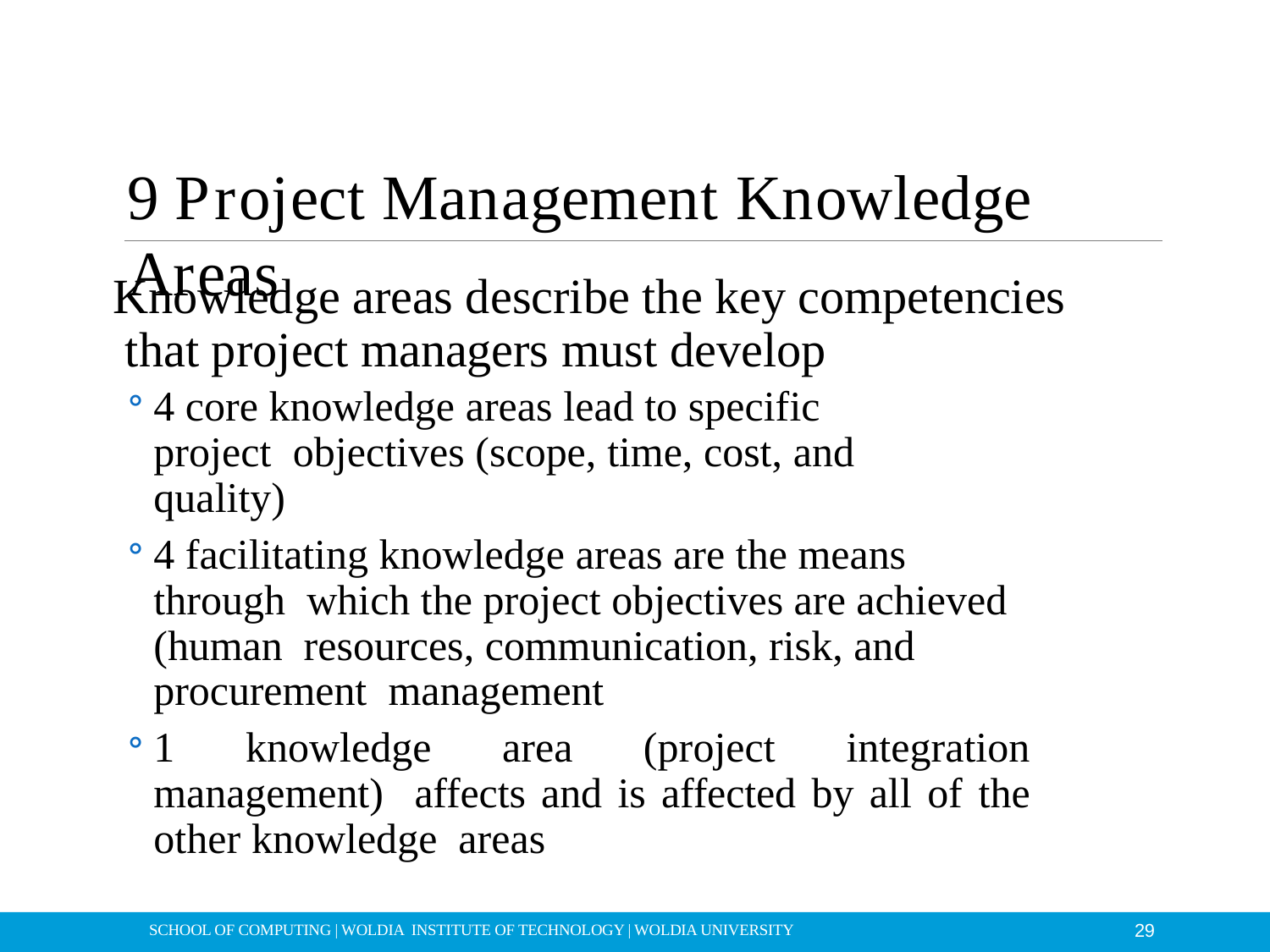

# 9 Project Management Knowledge Areas
Knowledge areas describe the key competencies  that project managers must develop
4 core knowledge areas lead to specific project  objectives (scope, time, cost, and quality)
4 facilitating knowledge areas are the means through  which the project objectives are achieved (human  resources, communication, risk, and procurement  management
1 knowledge area (project integration management)  affects and is affected by all of the other knowledge  areas
29
SCHOOL OF COMPUTING | WOLDIA  INSTITUTE OF TECHNOLOGY | WOLDIA UNIVERSITY